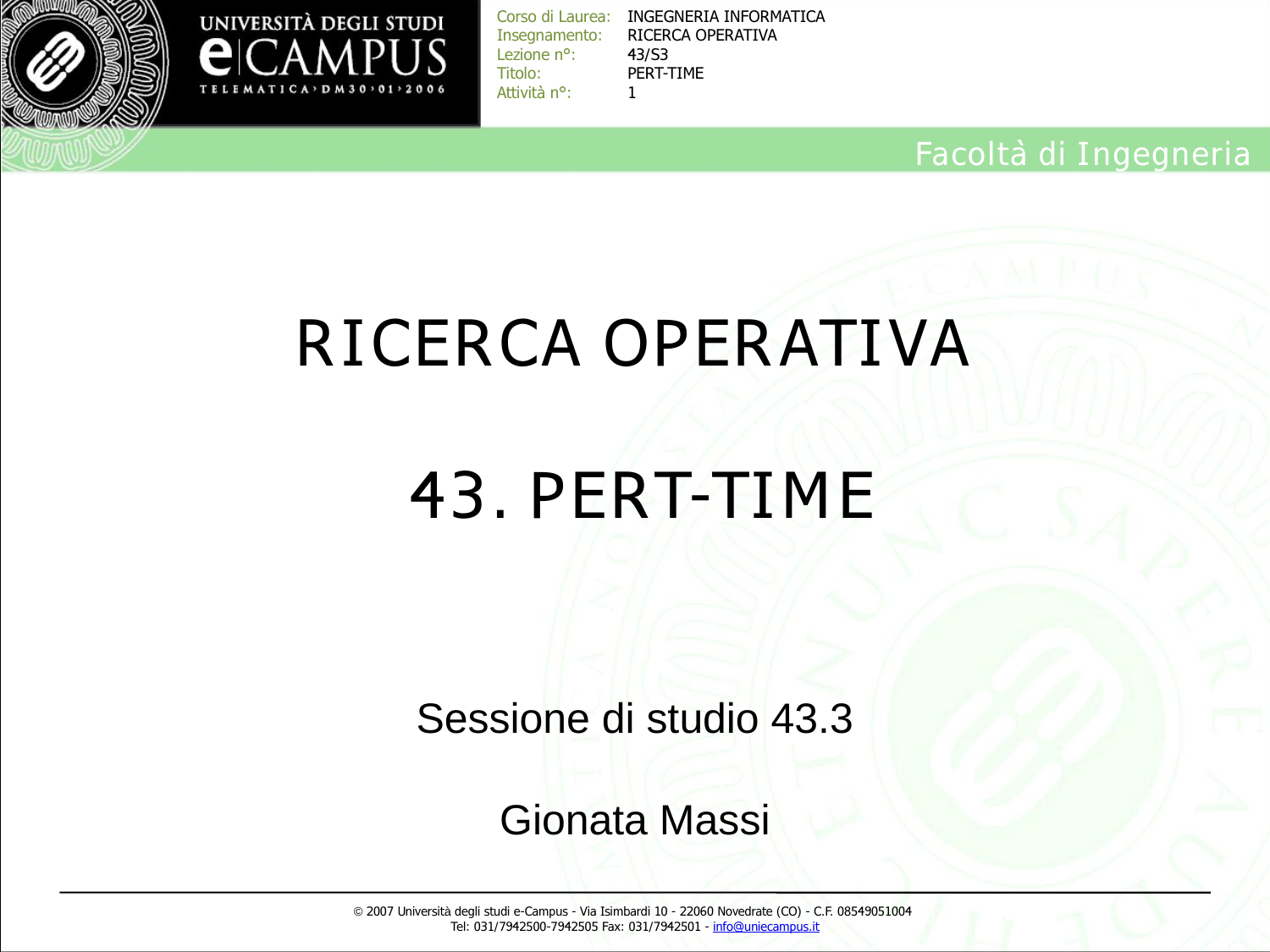

# RICERCA OPERATIVA 43. PERT-TIME
Sessione di studio 43.3

Gionata Massi